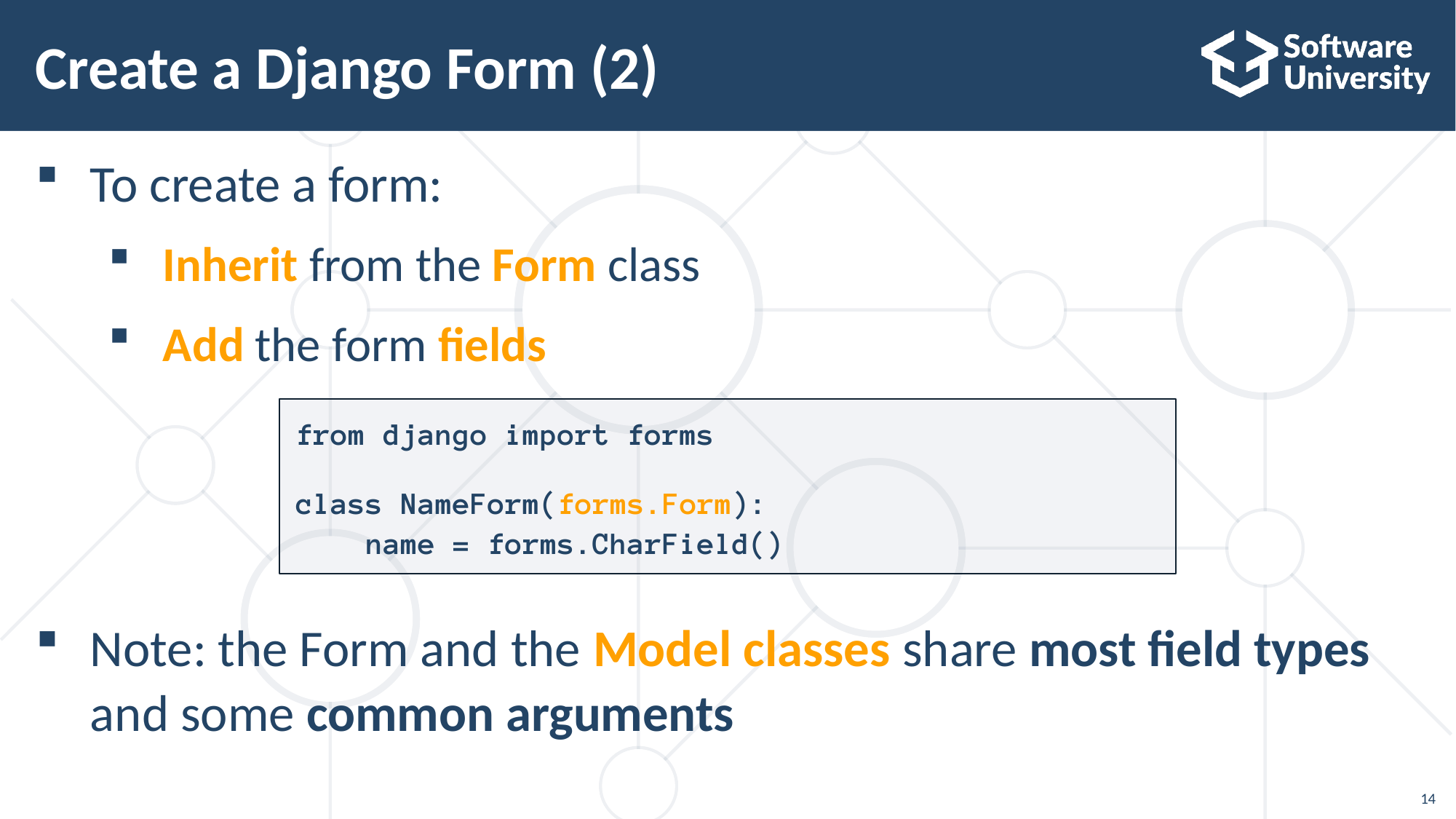

# Create a Django Form (2)
To create a form:
Inherit from the Form class
Add the form fields

Note: the Form and the Model classes share most field types and some common arguments
from django import forms

class NameForm(forms.Form):
    name = forms.CharField()
14